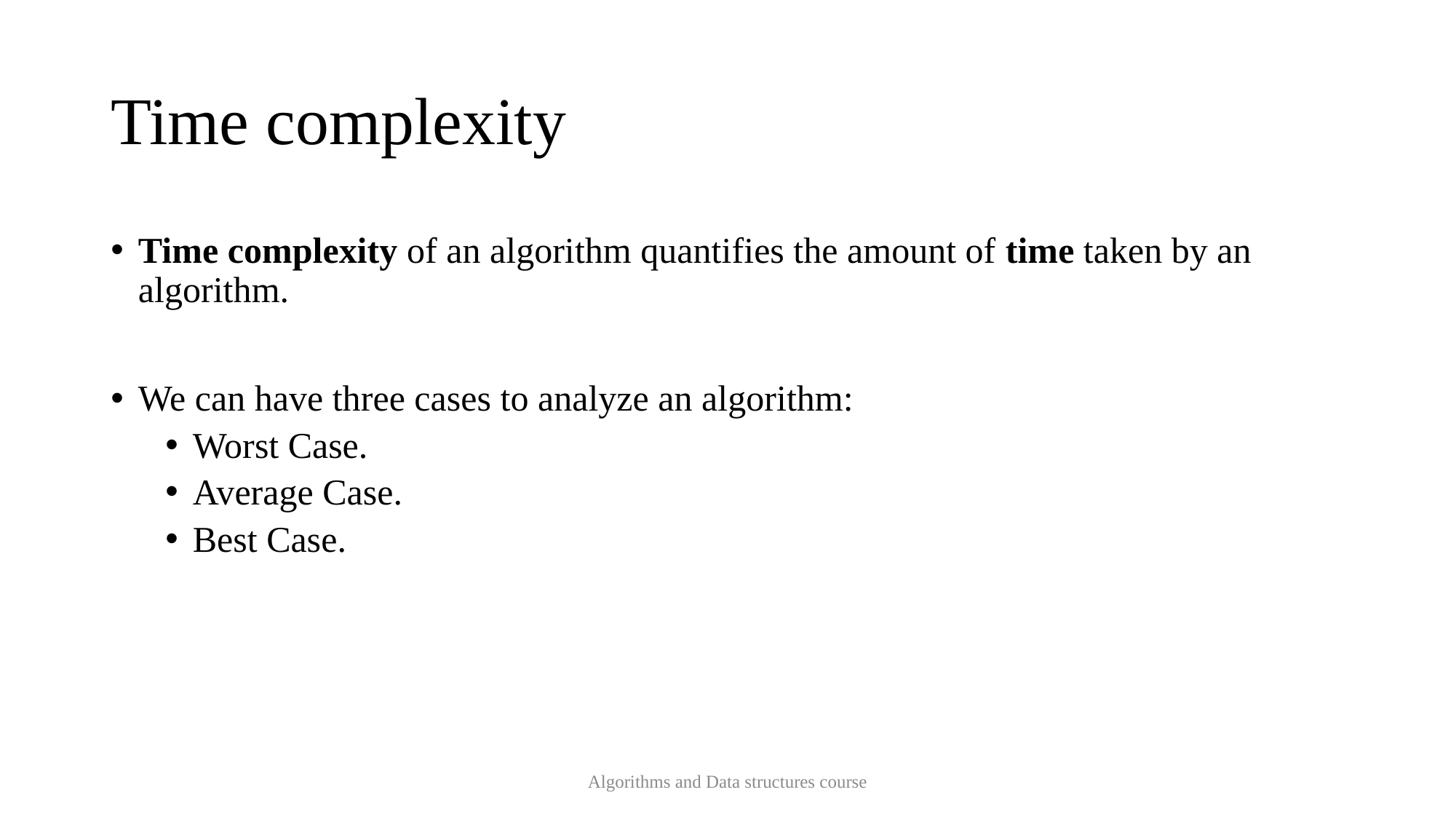

# Time complexity
Time complexity of an algorithm quantifies the amount of time taken by an algorithm.

We can have three cases to analyze an algorithm:
Worst Case.
Average Case.
Best Case.
Algorithms and Data structures course